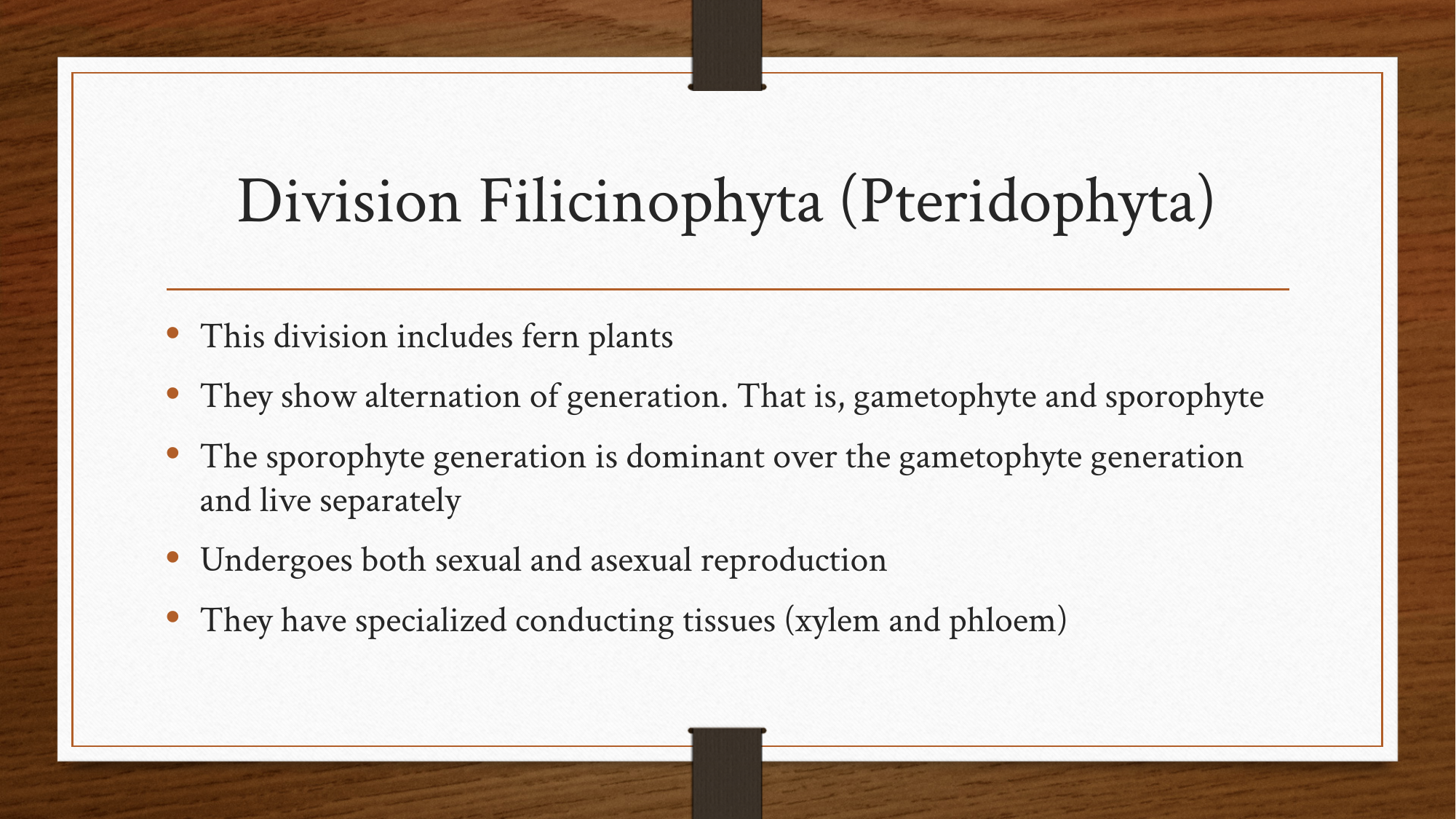

# Division Filicinophyta (Pteridophyta)
This division includes fern plants
They show alternation of generation. That is, gametophyte and sporophyte
The sporophyte generation is dominant over the gametophyte generation and live separately
Undergoes both sexual and asexual reproduction
They have specialized conducting tissues (xylem and phloem)